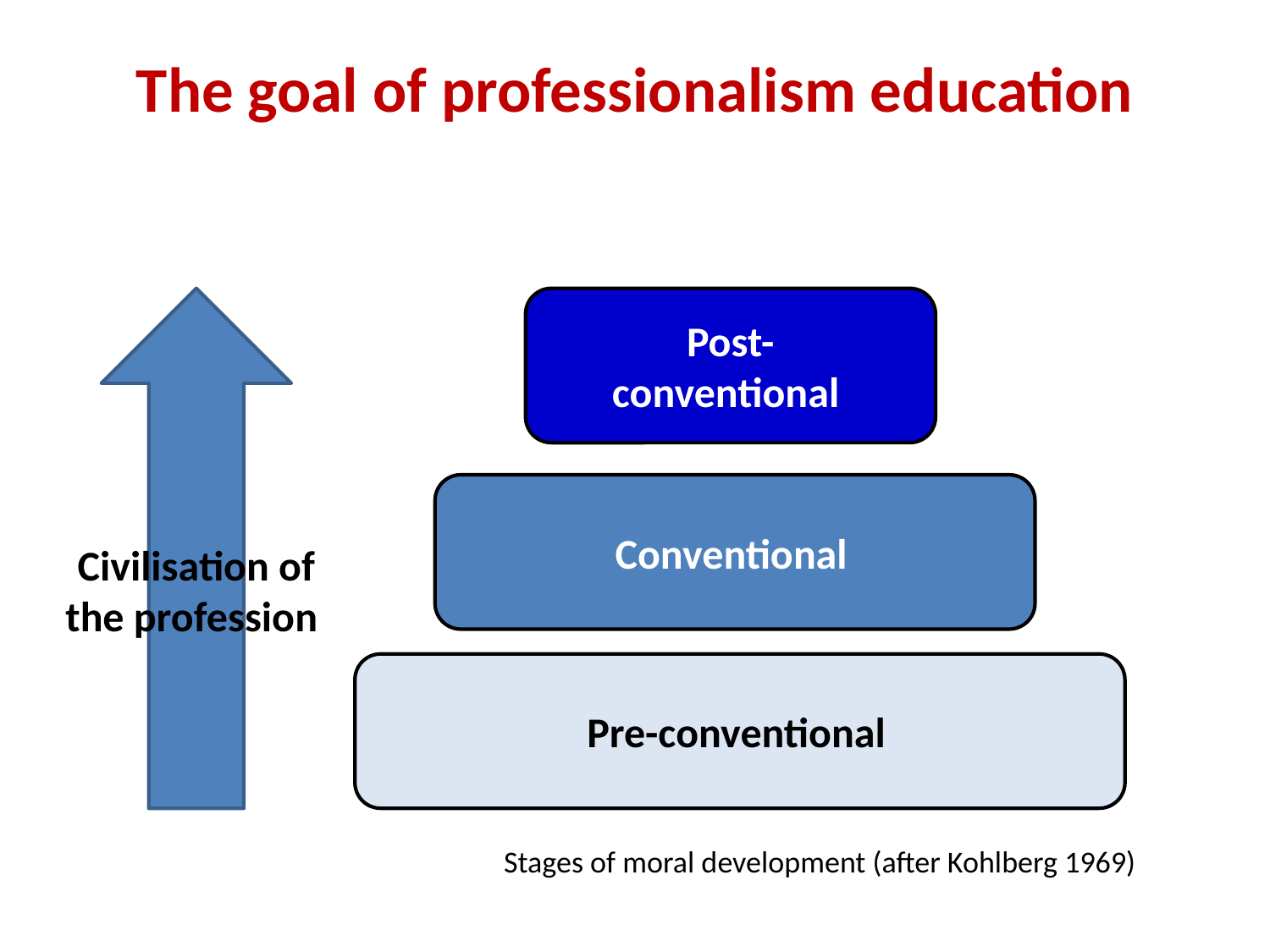

# The goal of professionalism education

Post-
conventional
Conventional
Pre-conventional
Civilisation of the profession
Stages of moral development (after Kohlberg 1969)